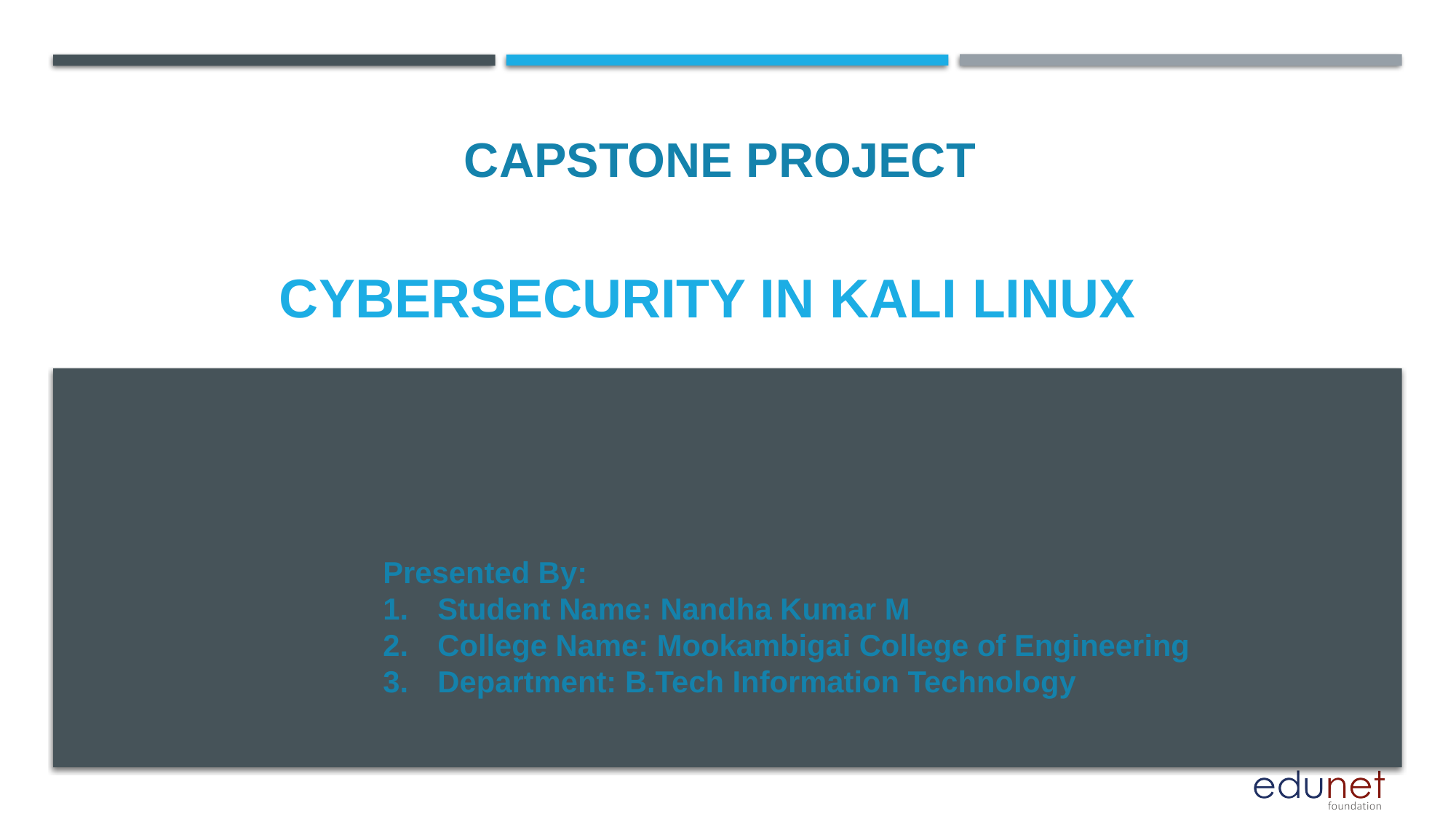

CAPSTONE PROJECT
# CYBERSECURITY IN KALI LINUX
Presented By:
Student Name: Nandha Kumar M
College Name: Mookambigai College of Engineering
Department: B.Tech Information Technology